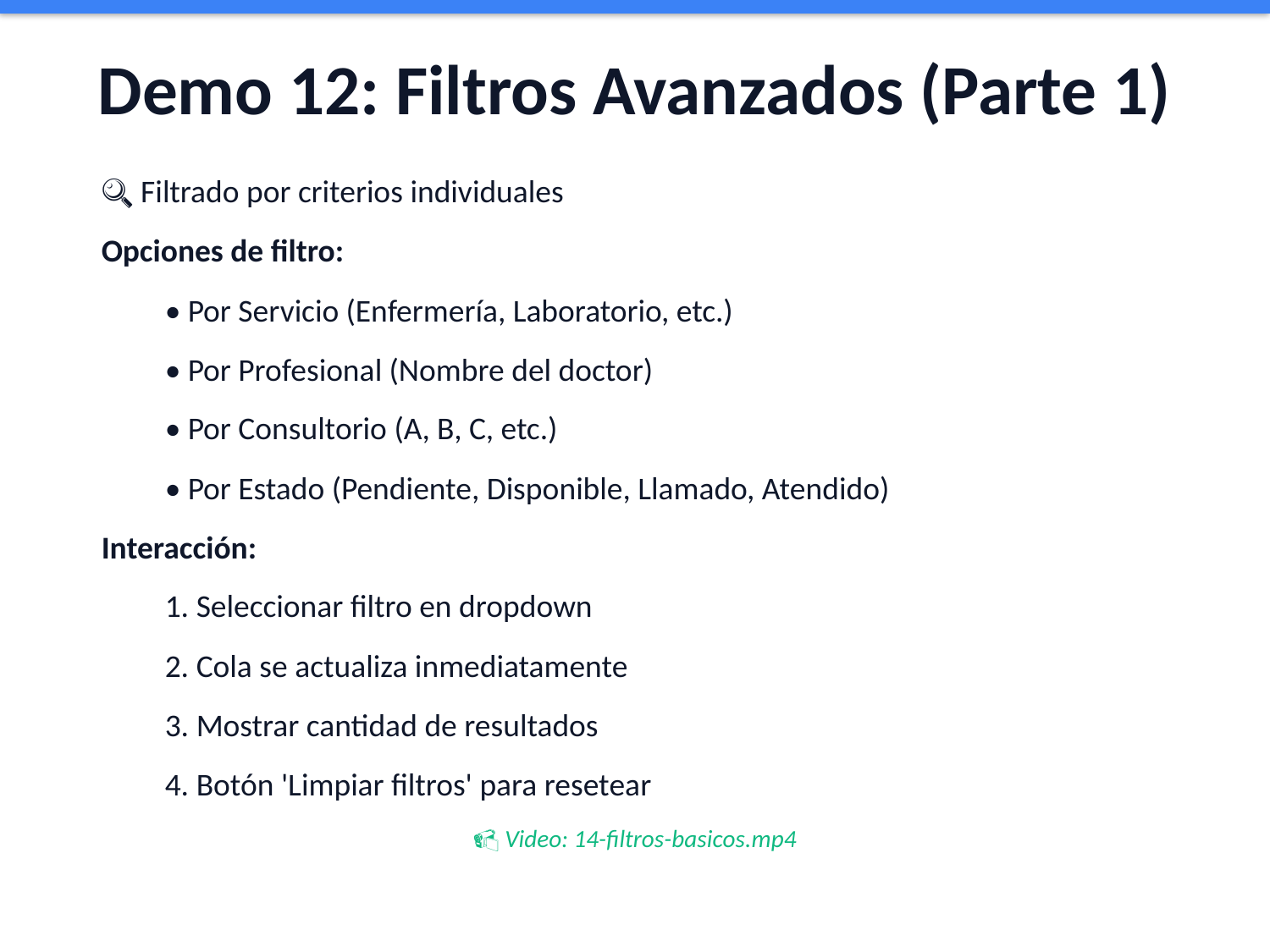

Demo 12: Filtros Avanzados (Parte 1)
🔍 Filtrado por criterios individuales
Opciones de filtro:
• Por Servicio (Enfermería, Laboratorio, etc.)
• Por Profesional (Nombre del doctor)
• Por Consultorio (A, B, C, etc.)
• Por Estado (Pendiente, Disponible, Llamado, Atendido)
Interacción:
1. Seleccionar filtro en dropdown
2. Cola se actualiza inmediatamente
3. Mostrar cantidad de resultados
4. Botón 'Limpiar filtros' para resetear
📹 Video: 14-filtros-basicos.mp4